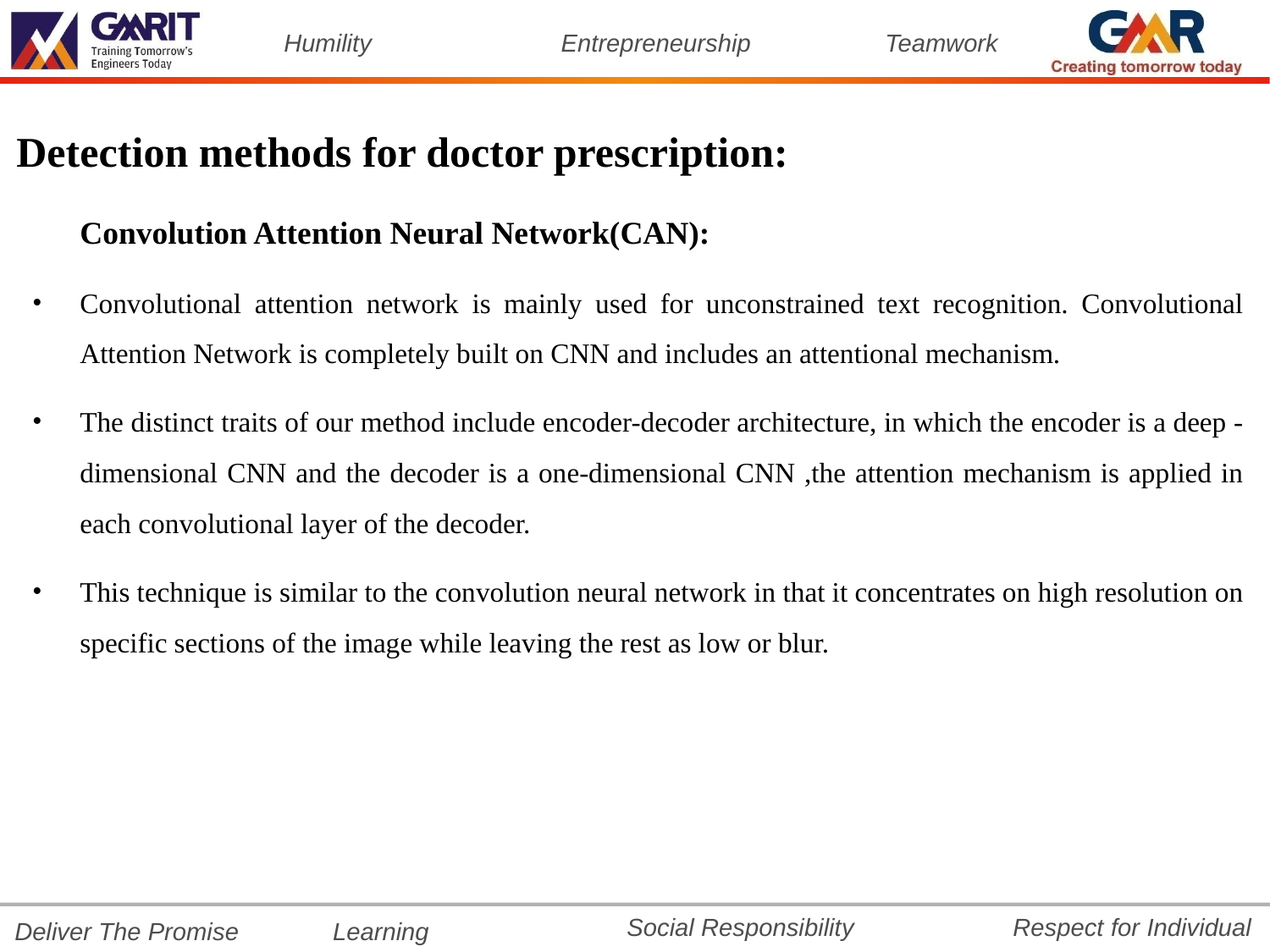

Detection methods for doctor prescription:
Convolution Attention Neural Network(CAN):
Convolutional attention network is mainly used for unconstrained text recognition. Convolutional Attention Network is completely built on CNN and includes an attentional mechanism.
The distinct traits of our method include encoder-decoder architecture, in which the encoder is a deep -dimensional CNN and the decoder is a one-dimensional CNN ,the attention mechanism is applied in each convolutional layer of the decoder.
This technique is similar to the convolution neural network in that it concentrates on high resolution on specific sections of the image while leaving the rest as low or blur.